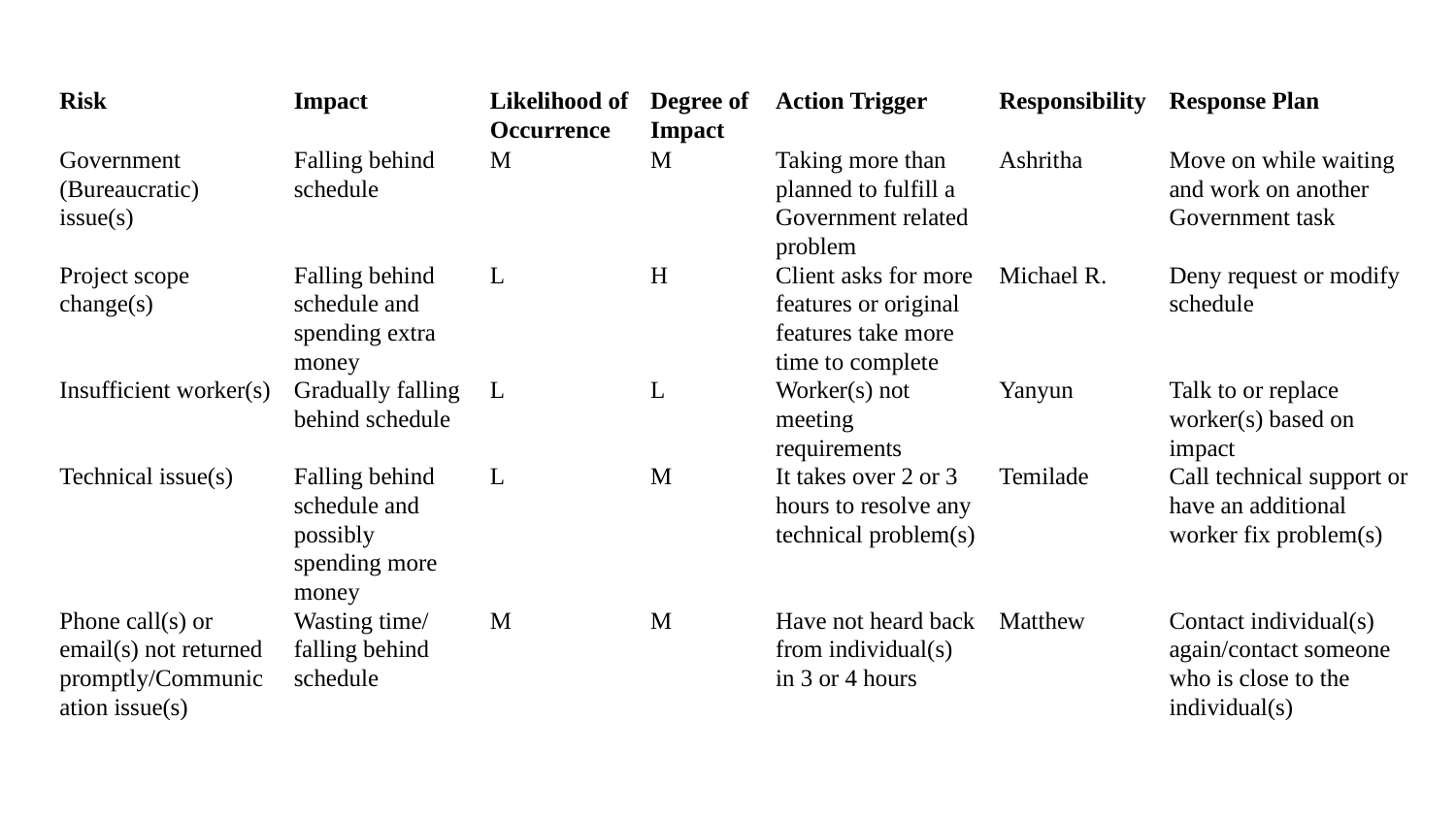

| Risk | Impact | Likelihood of Occurrence | Degree of Impact | Action Trigger | Responsibility | Response Plan |
| --- | --- | --- | --- | --- | --- | --- |
| Government (Bureaucratic) issue(s) | Falling behind schedule | M | M | Taking more than planned to fulfill a Government related problem | Ashritha | Move on while waiting and work on another Government task |
| Project scope change(s) | Falling behind schedule and spending extra money | L | H | Client asks for more features or original features take more time to complete | Michael R. | Deny request or modify schedule |
| Insufficient worker(s) | Gradually falling behind schedule | L | L | Worker(s) not meeting requirements | Yanyun | Talk to or replace worker(s) based on impact |
| Technical issue(s) | Falling behind schedule and possibly spending more money | L | M | It takes over 2 or 3 hours to resolve any technical problem(s) | Temilade | Call technical support or have an additional worker fix problem(s) |
| Phone call(s) or email(s) not returned promptly/Communication issue(s) | Wasting time/ falling behind schedule | M | M | Have not heard back from individual(s) in 3 or 4 hours | Matthew | Contact individual(s) again/contact someone who is close to the individual(s) |